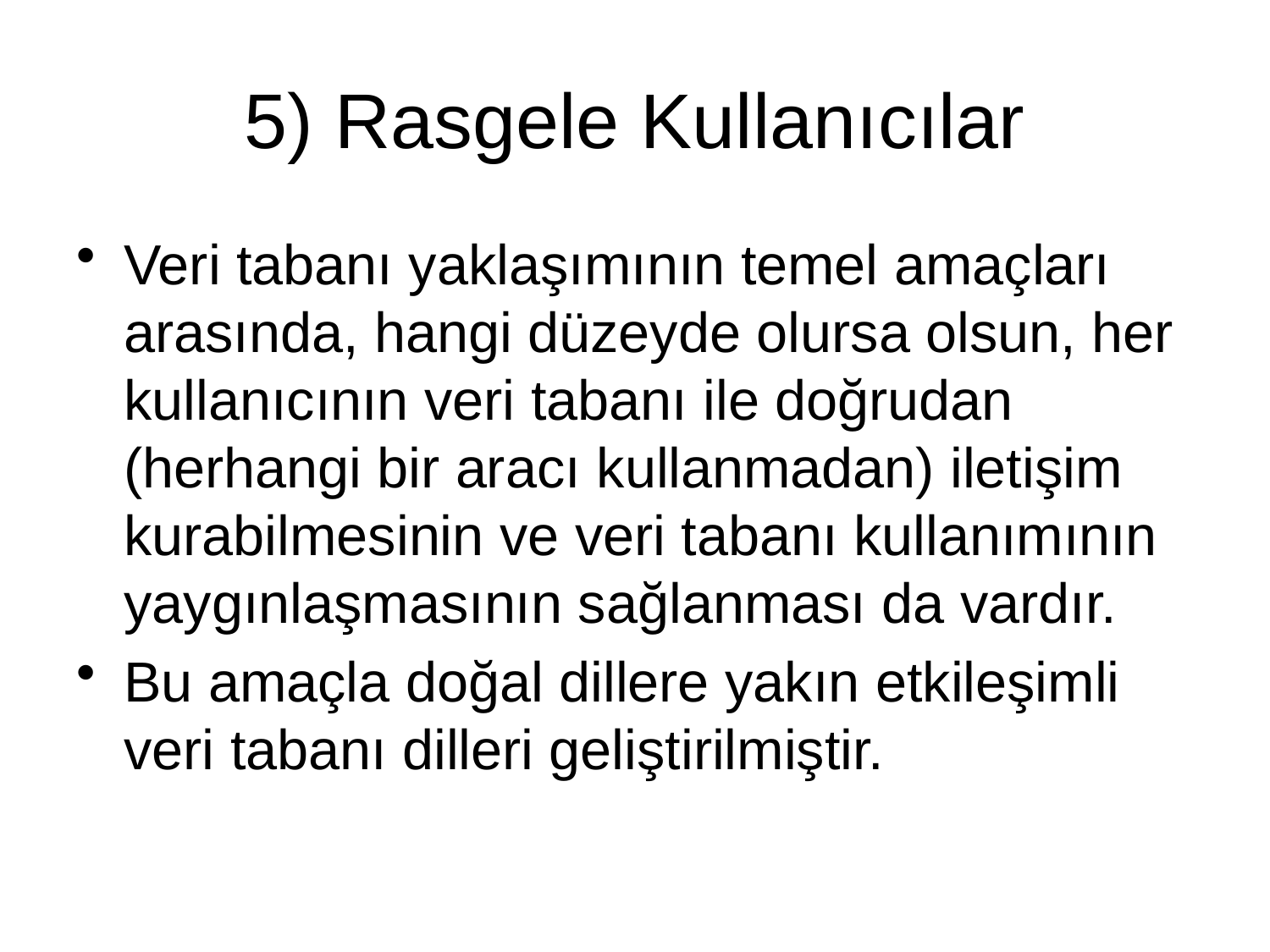

# 5) Rasgele Kullanıcılar
Veri tabanı yaklaşımının temel amaçları arasında, hangi düzeyde olursa olsun, her kullanıcının veri tabanı ile doğrudan (herhangi bir aracı kullanmadan) iletişim kurabilmesinin ve veri tabanı kullanımının yaygınlaşmasının sağlanması da vardır.
Bu amaçla doğal dillere yakın etkileşimli veri tabanı dilleri geliştirilmiştir.